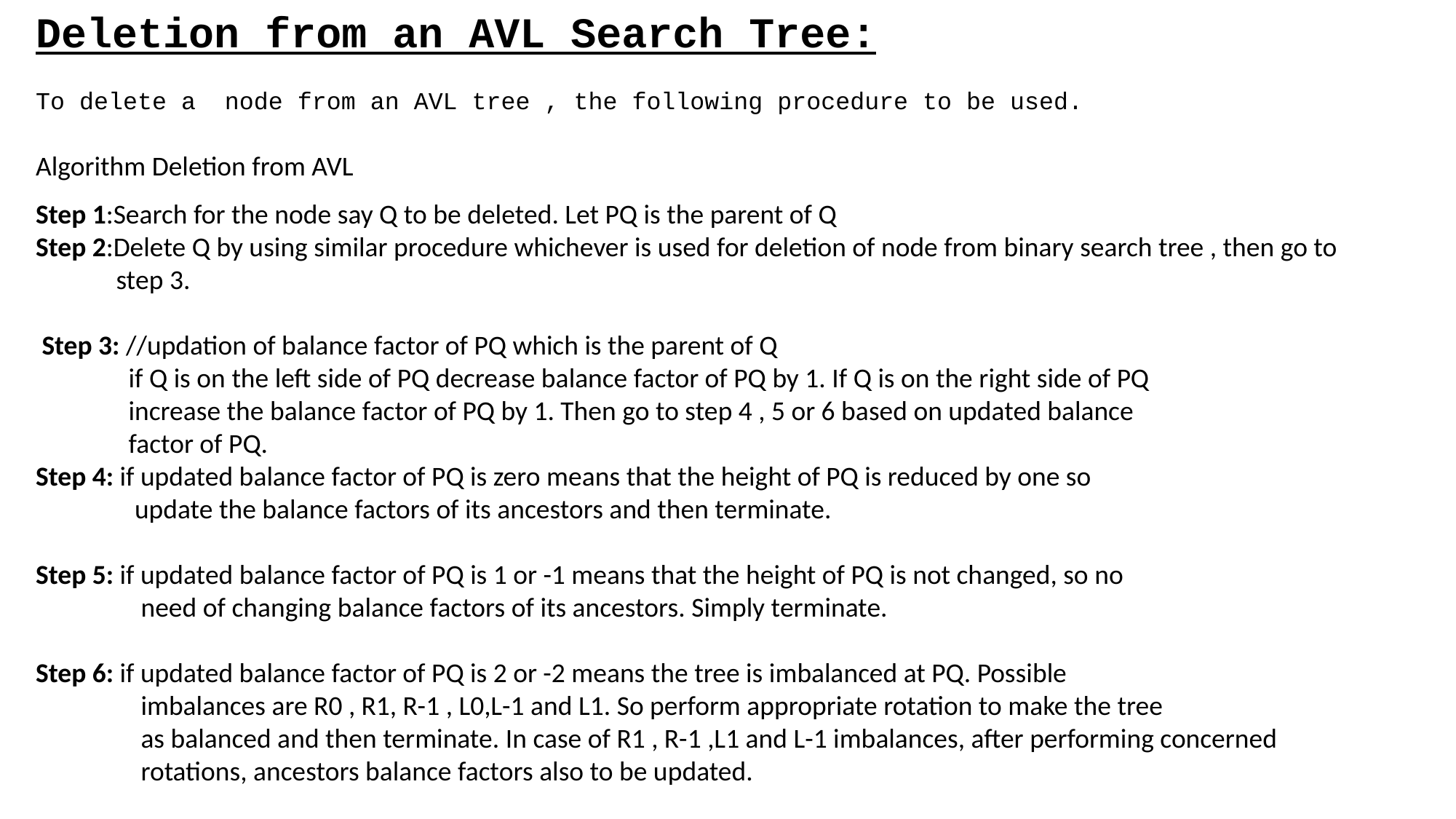

Deletion from an AVL Search Tree:

To delete a  node from an AVL tree , the following procedure to be used.

Algorithm Deletion from AVL
Step 1:Search for the node say Q to be deleted. Let PQ is the parent of Q
Step 2:Delete Q by using similar procedure whichever is used for deletion of node from binary search tree , then go to
             step 3.

 Step 3: //updation of balance factor of PQ which is the parent of Q
               if Q is on the left side of PQ decrease balance factor of PQ by 1. If Q is on the right side of PQ
               increase the balance factor of PQ by 1. Then go to step 4 , 5 or 6 based on updated balance
               factor of PQ.
Step 4: if updated balance factor of PQ is zero means that the height of PQ is reduced by one so
                update the balance factors of its ancestors and then terminate.

Step 5: if updated balance factor of PQ is 1 or -1 means that the height of PQ is not changed, so no
                 need of changing balance factors of its ancestors. Simply terminate.

Step 6: if updated balance factor of PQ is 2 or -2 means the tree is imbalanced at PQ. Possible
                 imbalances are R0 , R1, R-1 , L0,L-1 and L1. So perform appropriate rotation to make the tree
                 as balanced and then terminate. In case of R1 , R-1 ,L1 and L-1 imbalances, after performing concerned
                 rotations, ancestors balance factors also to be updated.